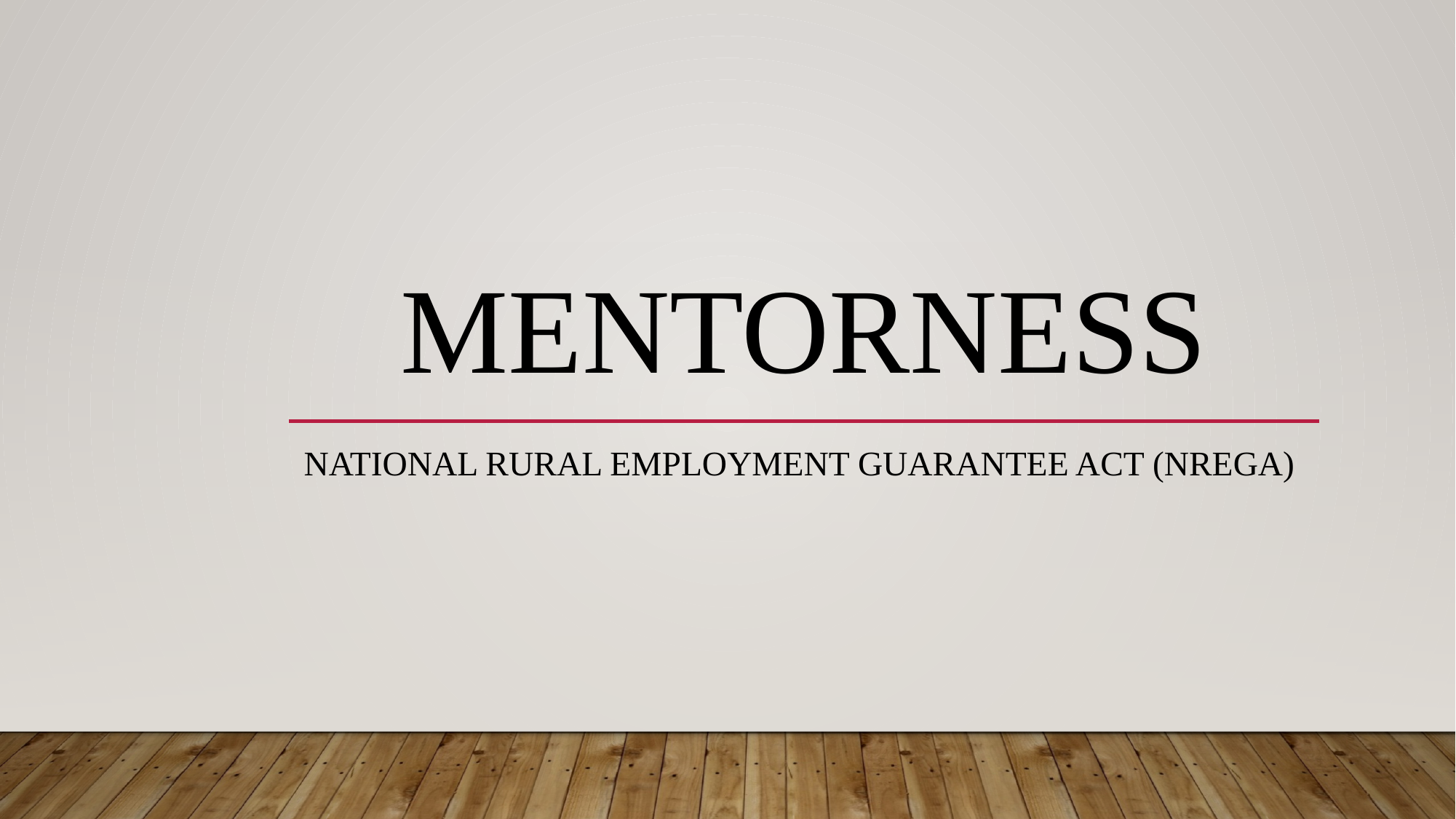

# MENTORNESS
National Rural Employment Guarantee Act (NREGA)